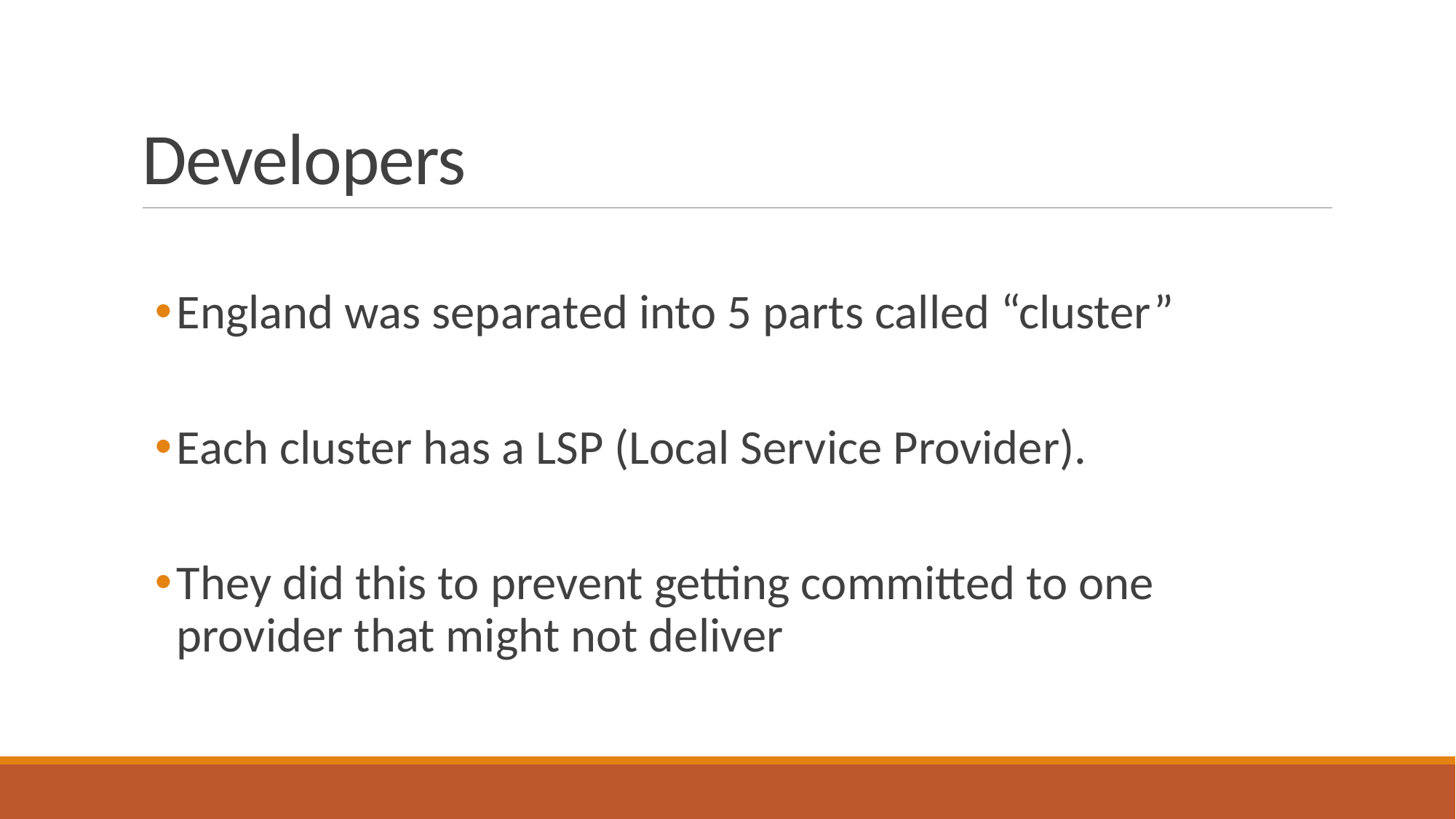

# Developers

England was separated into 5 parts called “cluster”

Each cluster has a LSP (Local Service Provider).

They did this to prevent getting committed to one provider that might not deliver